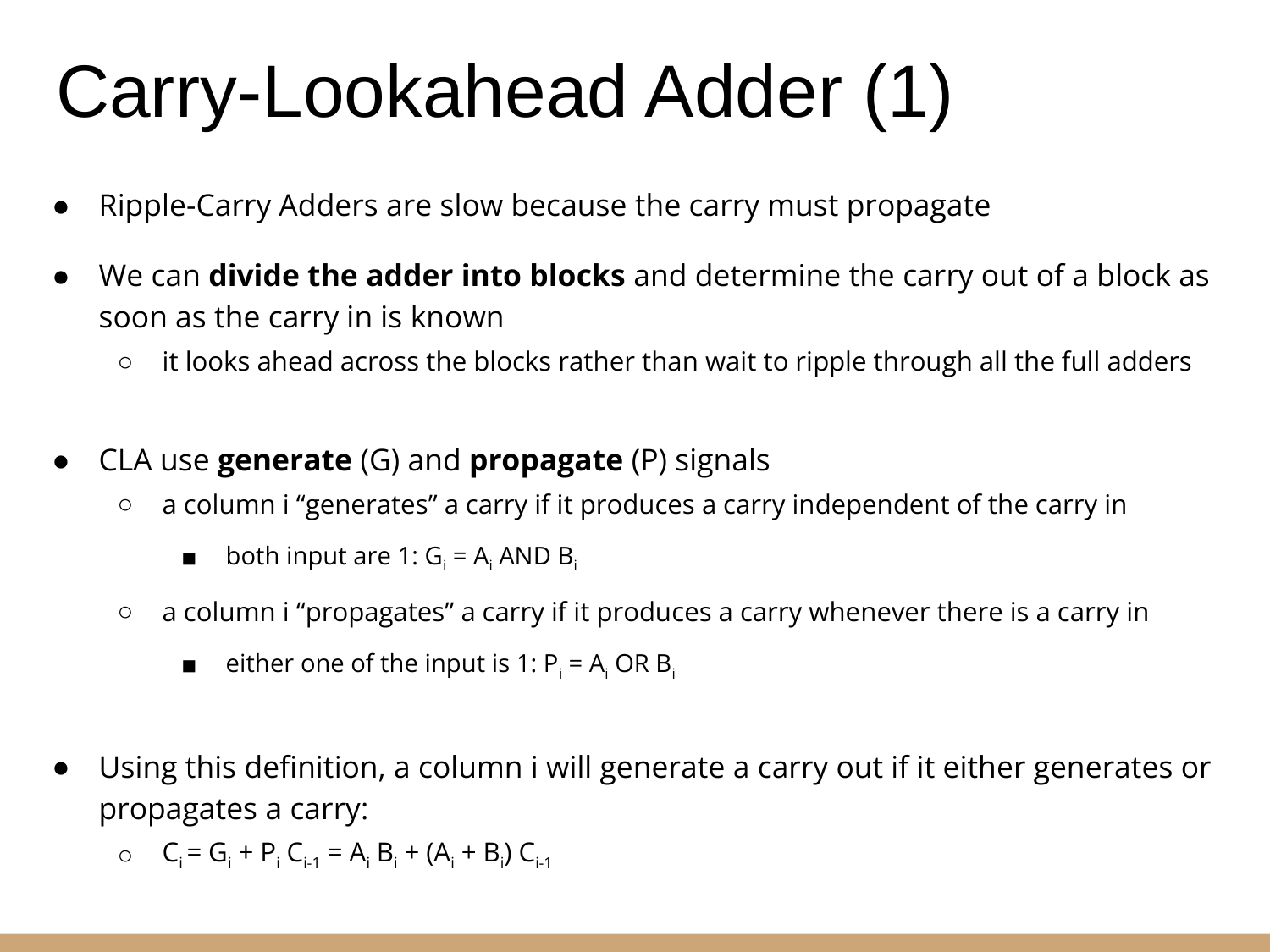

Carry-Lookahead Adder (1)
Ripple-Carry Adders are slow because the carry must propagate

We can divide the adder into blocks and determine the carry out of a block as soon as the carry in is known
it looks ahead across the blocks rather than wait to ripple through all the full adders

CLA use generate (G) and propagate (P) signals
a column i “generates” a carry if it produces a carry independent of the carry in
both input are 1: Gi = Ai AND Bi
a column i “propagates” a carry if it produces a carry whenever there is a carry in
either one of the input is 1: Pi = Ai OR Bi

Using this definition, a column i will generate a carry out if it either generates or propagates a carry:
Ci = Gi + Pi Ci-1 = Ai Bi + (Ai + Bi) Ci-1